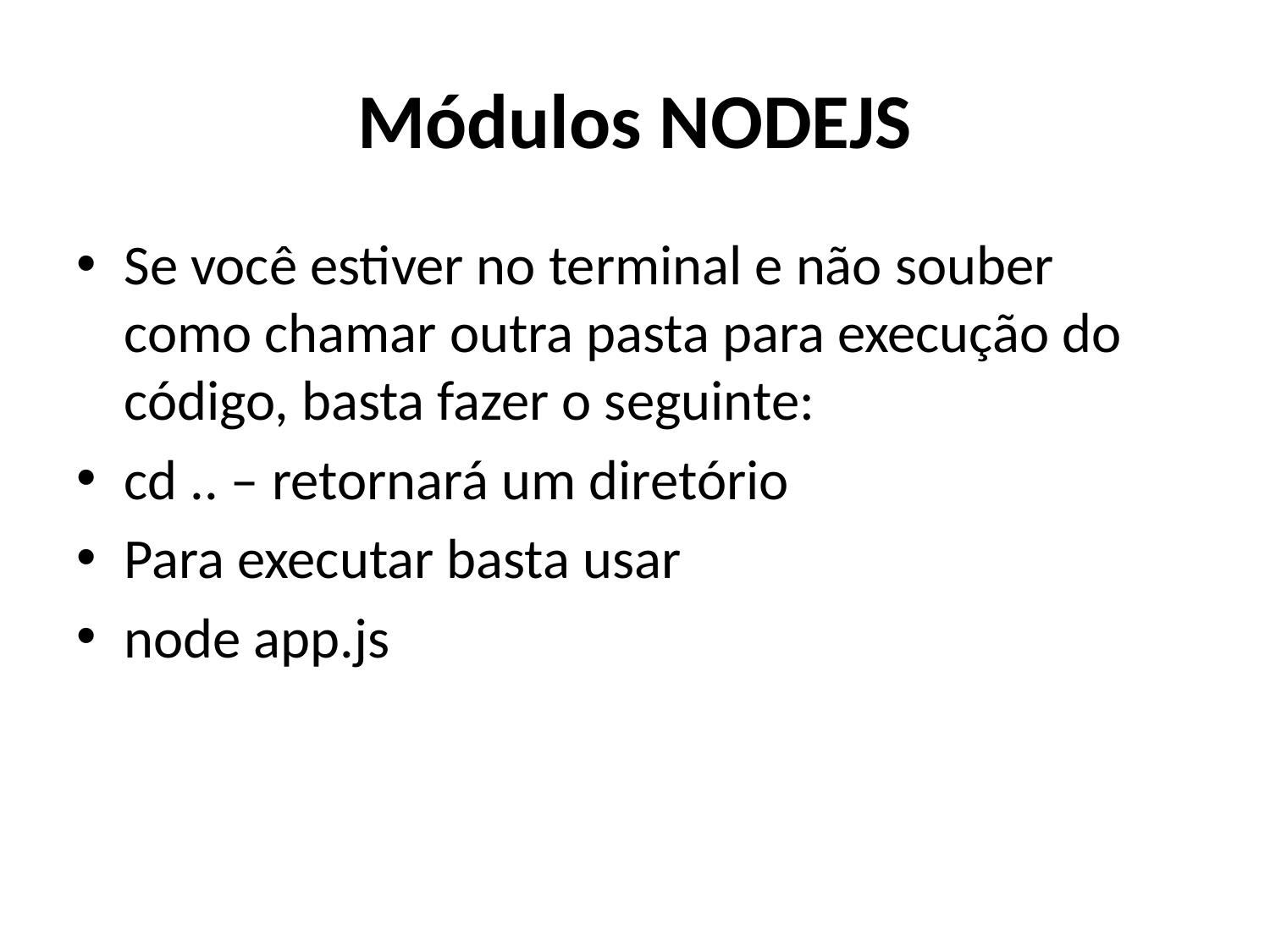

# Módulos NODEJS
Se você estiver no terminal e não souber como chamar outra pasta para execução do código, basta fazer o seguinte:
cd .. – retornará um diretório
Para executar basta usar
node app.js